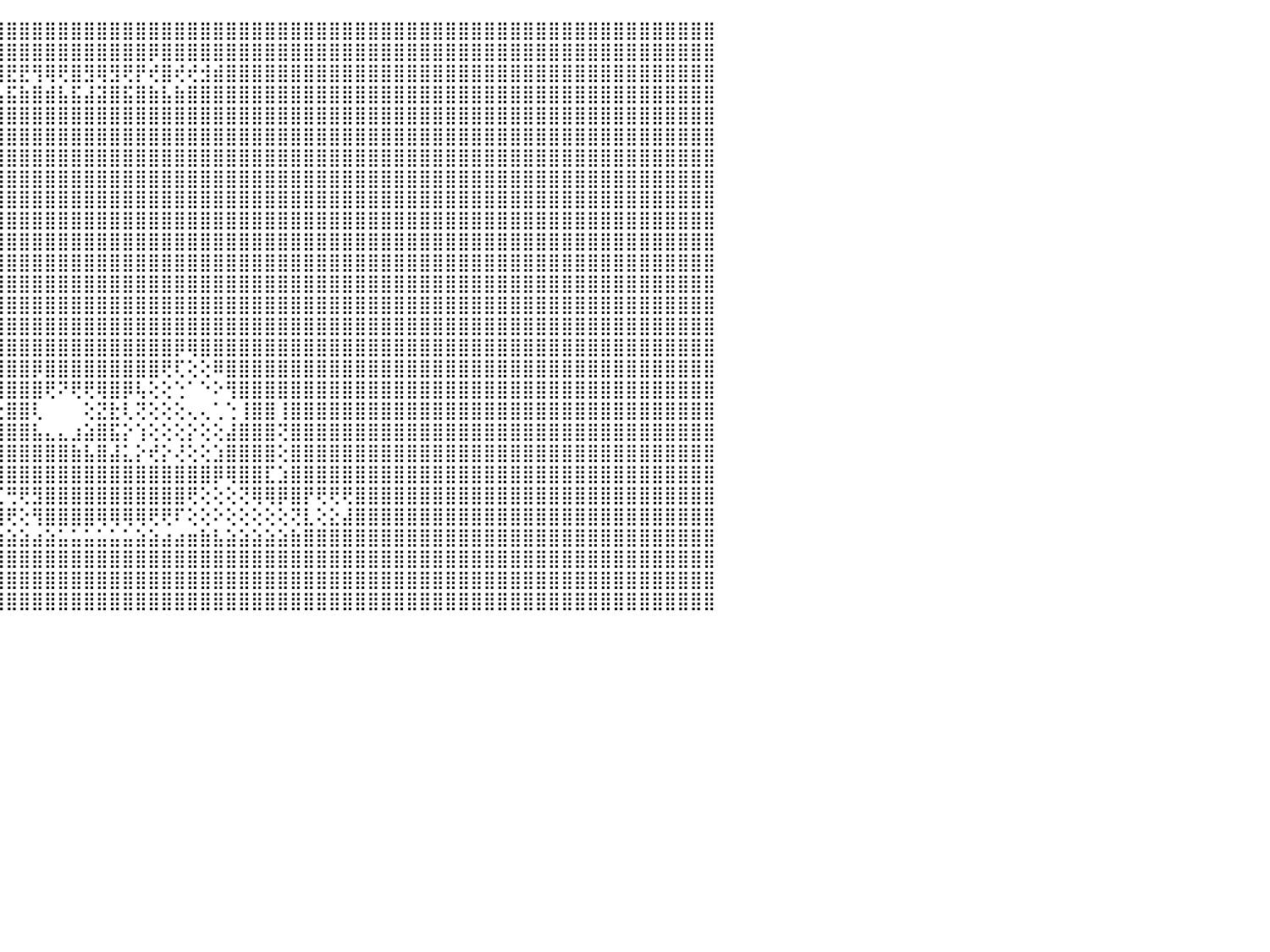

⣿⣿⣿⣿⣿⣿⣿⣿⣿⣿⣿⣿⣿⣿⣿⣿⣿⣿⣿⣿⣿⣿⣿⣿⣿⣿⣿⣿⣿⣿⣿⣿⣿⣿⣿⣿⣿⣿⣿⣿⣿⣿⣿⣿⣿⣿⣿⣿⣿⣿⣿⣿⣿⣿⣿⣿⣿⣿⣿⣿⣿⣿⣿⣿⣿⣿⣿⣿⣿⣿⣿⣿⣿⣿⣿⣿⣿⣿⣿⣿⣿⣿⣿⣿⣿⣿⣿⣿⣿⣿⣿⣿⣿⣿⣿⣿⣿⣿⣿⣿⠀
⣿⣿⣿⣿⣿⣿⣿⣿⣿⣿⣿⣿⣿⣿⣿⣿⣿⣿⣿⣿⣿⣿⣿⣿⣿⣿⣿⣿⣿⣿⣿⣿⣿⣿⣿⣿⣿⣿⣿⢿⣿⣿⣿⣿⣿⣿⣿⣿⣿⣿⣿⣿⣿⣿⣿⣿⡿⣿⣿⣿⣿⣿⣿⣿⣿⣿⣿⣿⣿⣿⣿⣿⣿⣿⣿⣿⣿⣿⣿⣿⣿⣿⣿⣿⣿⣿⣿⣿⣿⣿⣿⣿⣿⣿⣿⣿⣿⣿⣿⣿⠀
⣿⣿⣿⣿⣿⣿⣟⣿⡿⢻⣿⢿⢿⣿⣟⡿⣿⢿⢟⡿⢿⣟⣟⢿⢿⢟⡻⡟⣟⡿⣿⣿⢿⡿⣿⡿⢞⣿⣾⢻⢺⢟⡞⣟⣿⣟⣟⢻⢿⢟⣿⣻⢿⣻⢟⡟⢞⣿⢞⢞⣺⣾⣿⣿⣿⣿⣿⣿⣿⣿⣿⣿⣿⣿⣿⣿⣿⣿⣿⣿⣿⣿⣿⣿⣿⣿⣿⣿⣿⣿⣿⣿⣿⣿⣿⣿⣿⣿⣿⣿⠀
⣿⣿⣿⣿⣿⣿⣴⣿⣷⣾⣯⣮⣵⣷⣽⣵⣿⣼⣿⣯⣧⣿⣿⣿⣿⣾⣽⣷⣿⣵⣿⣽⣿⣯⣿⣷⣵⣿⣧⣿⣼⣾⣯⣾⣧⣯⣷⣿⣾⣧⣯⣼⣽⣿⣯⣿⣷⣧⣷⣿⣿⣿⣿⣿⣿⣿⣿⣿⣿⣿⣿⣿⣿⣿⣿⣿⣿⣿⣿⣿⣿⣿⣿⣿⣿⣿⣿⣿⣿⣿⣿⣿⣿⣿⣿⣿⣿⣿⣿⣿⠀
⣿⣿⣿⣿⣿⣿⣿⣿⣿⣿⣿⣿⣿⣿⣿⣿⣿⣿⣿⣿⣿⣿⣿⣿⣿⣿⣿⣿⣿⣿⣿⣿⣿⣿⣿⣿⣿⣿⣿⣿⣿⣿⣿⣿⣿⣿⣿⣿⣿⣿⣿⣿⣿⣿⣿⣿⣿⣿⣿⣿⣿⣿⣿⣿⣿⣿⣿⣿⣿⣿⣿⣿⣿⣿⣿⣿⣿⣿⣿⣿⣿⣿⣿⣿⣿⣿⣿⣿⣿⣿⣿⣿⣿⣿⣿⣿⣿⣿⣿⣿⠀
⣿⣿⣿⣿⣿⣿⣿⣿⣿⣿⣿⣿⣿⣿⣿⣿⣿⣿⣿⣿⣿⣿⣿⣿⣿⣿⣿⣿⣿⣿⣿⣿⣿⣿⣿⣿⣿⣿⣿⣿⣿⣿⣿⣿⣿⣿⣿⣿⣿⣿⣿⣿⣿⣿⣿⣿⣿⣿⣿⣿⣿⣿⣿⣿⣿⣿⣿⣿⣿⣿⣿⣿⣿⣿⣿⣿⣿⣿⣿⣿⣿⣿⣿⣿⣿⣿⣿⣿⣿⣿⣿⣿⣿⣿⣿⣿⣿⣿⣿⣿⠀
⣿⣿⣿⣿⣿⣿⣿⣿⣿⣿⣿⣿⣿⣿⣿⣿⣿⣿⣿⣿⣿⣿⣿⣿⣿⣿⣿⣿⣿⣿⣿⣿⣿⣿⣿⣿⣿⣿⣿⣿⣿⣿⣿⣿⣿⣿⣿⣿⣿⣿⣿⣿⣿⣿⣿⣿⣿⣿⣿⣿⣿⣿⣿⣿⣿⣿⣿⣿⣿⣿⣿⣿⣿⣿⣿⣿⣿⣿⣿⣿⣿⣿⣿⣿⣿⣿⣿⣿⣿⣿⣿⣿⣿⣿⣿⣿⣿⣿⣿⣿⠀
⣿⣿⣿⣿⣿⣿⣿⣿⣿⣿⣿⣿⣿⣿⣿⣿⣿⣿⣿⣿⣿⣿⣿⣿⣿⣿⣿⣿⣿⣿⣿⣿⣿⣿⣿⣿⣿⣿⣿⣿⣿⣿⣿⣿⣿⣿⣿⣿⣿⣿⣿⣿⣿⣿⣿⣿⣿⣿⣿⣿⣿⣿⣿⣿⣿⣿⣿⣿⣿⣿⣿⣿⣿⣿⣿⣿⣿⣿⣿⣿⣿⣿⣿⣿⣿⣿⣿⣿⣿⣿⣿⣿⣿⣿⣿⣿⣿⣿⣿⣿⠀
⣿⣿⣿⣿⣿⣿⣿⣿⣿⣿⣿⣿⣿⣿⣿⣿⣿⣿⣿⣿⣿⣿⣿⣿⣿⣿⣿⣿⣿⣿⣿⣿⣿⣿⣿⣿⣿⣿⣿⣿⣿⣿⣿⣿⣿⣿⣿⣿⣿⣿⣿⣿⣿⣿⣿⣿⣿⣿⣿⣿⣿⣿⣿⣿⣿⣿⣿⣿⣿⣿⣿⣿⣿⣿⣿⣿⣿⣿⣿⣿⣿⣿⣿⣿⣿⣿⣿⣿⣿⣿⣿⣿⣿⣿⣿⣿⣿⣿⣿⣿⠀
⣿⣿⣿⣿⣿⣿⣿⣿⣿⣿⣿⣿⣿⣿⣿⣿⣿⣿⣿⣿⣿⣿⣿⣿⣿⣿⣿⣿⣿⣿⣿⣿⣿⣿⣿⣿⣿⣿⣿⣿⣿⣿⣿⣿⣿⣿⣿⣿⣿⣿⣿⣿⣿⣿⣿⣿⣿⣿⣿⣿⣿⣿⣿⣿⣿⣿⣿⣿⣿⣿⣿⣿⣿⣿⣿⣿⣿⣿⣿⣿⣿⣿⣿⣿⣿⣿⣿⣿⣿⣿⣿⣿⣿⣿⣿⣿⣿⣿⣿⣿⠀
⣿⣿⣿⣿⣿⣿⣿⣿⣿⣿⣿⣿⣿⣿⣿⣿⣿⣿⣿⣿⣿⣿⣿⣿⣿⣿⣿⣿⣿⣿⣿⣿⣿⣿⣿⣿⣿⣿⣿⣿⣿⣿⣿⣿⣿⣿⣿⣿⣿⣿⣿⣿⣿⣿⣿⣿⣿⣿⣿⣿⣿⣿⣿⣿⣿⣿⣿⣿⣿⣿⣿⣿⣿⣿⣿⣿⣿⣿⣿⣿⣿⣿⣿⣿⣿⣿⣿⣿⣿⣿⣿⣿⣿⣿⣿⣿⣿⣿⣿⣿⠀
⣿⣿⣿⣿⣿⣿⣿⣿⣿⣿⣿⣿⣿⣿⣿⣿⣿⣿⣿⣿⣿⣿⣿⣿⣿⣿⣿⣿⣿⣿⣿⣿⣿⣿⣿⣿⣿⣿⣿⣿⣿⣿⣿⣿⣿⣿⣿⣿⣿⣿⣿⣿⣿⣿⣿⣿⣿⣿⣿⣿⣿⣿⣿⣿⣿⣿⣿⣿⣿⣿⣿⣿⣿⣿⣿⣿⣿⣿⣿⣿⣿⣿⣿⣿⣿⣿⣿⣿⣿⣿⣿⣿⣿⣿⣿⣿⣿⣿⣿⣿⠀
⣿⣿⣿⣿⣿⣿⣿⣿⣿⣿⣿⣿⣿⣿⣿⣿⣿⣿⣿⣿⣿⣿⣿⣿⣿⣿⣿⣿⣿⣿⣿⣿⣿⣿⣿⣿⣿⣿⣿⣿⣿⣿⣿⣿⣿⣿⣿⣿⣿⣿⣿⣿⣿⣿⣿⣿⣿⣿⣿⣿⣿⣿⣿⣿⣿⣿⣿⣿⣿⣿⣿⣿⣿⣿⣿⣿⣿⣿⣿⣿⣿⣿⣿⣿⣿⣿⣿⣿⣿⣿⣿⣿⣿⣿⣿⣿⣿⣿⣿⣿⠀
⣿⣿⣿⣿⣿⣿⣿⣿⣿⣿⣿⣿⣿⣿⣿⣿⣿⣿⣿⣿⣿⣿⣿⣿⣿⣿⣿⣿⣿⣿⢟⢝⣽⣿⣿⣿⣿⣿⣿⣿⣿⣿⣿⣿⣿⣿⣿⣿⣿⣿⣿⣿⣿⣿⣿⣿⣿⣿⣿⣿⣿⣿⣿⣿⣿⣿⣿⣿⣿⣿⣿⣿⣿⣿⣿⣿⣿⣿⣿⣿⣿⣿⣿⣿⣿⣿⣿⣿⣿⣿⣿⣿⣿⣿⣿⣿⣿⣿⣿⣿⠀
⣿⣿⣿⣿⣿⣿⣿⣿⣿⣿⣿⣿⣿⣿⣿⣿⣿⣿⣿⣿⣿⣿⣿⣿⣿⣿⣿⣿⣿⣿⠑⡰⢹⣿⣿⣿⣿⣿⣿⣿⣿⣿⣿⣿⣿⣿⣿⣿⣿⣿⣿⣿⣿⣿⣿⣿⣿⣿⣿⣿⣿⣿⣿⣿⣿⣿⣿⣿⣿⣿⣿⣿⣿⣿⣿⣿⣿⣿⣿⣿⣿⣿⣿⣿⣿⣿⣿⣿⣿⣿⣿⣿⣿⣿⣿⣿⣿⣿⣿⣿⠀
⣿⣿⣿⣿⣿⣿⣿⣿⣿⣿⣿⣿⣿⣿⣿⣿⣿⣿⣿⣿⣿⣿⣿⣿⣿⣿⣿⣿⣿⠟⠁⠘⢿⢈⢻⣿⣿⣿⣿⣿⣿⣿⣿⣿⣿⣿⣿⣿⣿⣿⣿⣿⣿⣿⣿⣿⣿⣿⡿⢿⣿⣿⣿⣿⣿⣿⣿⣿⣿⣿⣿⣿⣿⣿⣿⣿⣿⣿⣿⣿⣿⣿⣿⣿⣿⣿⣿⣿⣿⣿⣿⣿⣿⣿⣿⣿⣿⣿⣿⣿⠀
⣿⣿⣿⣿⣿⣿⣿⣿⣿⣿⣿⣿⣿⣿⣿⣿⣿⣿⣿⣿⣿⣿⣿⣿⣿⣿⣿⣿⡟⠀⠀⠀⠈⢁⠀⢻⣿⣿⡿⢿⢿⣿⣿⣿⣿⣿⣿⡿⣿⣿⣿⣿⣿⣿⣿⣿⣿⢟⢏⢕⢕⠿⣿⣿⣿⣿⣿⣿⣿⣿⣿⣿⣿⣿⣿⣿⣿⣿⣿⣿⣿⣿⣿⣿⣿⣿⣿⣿⣿⣿⣿⣿⣿⣿⣿⣿⣿⣿⣿⣿⠀
⣿⣿⣿⣿⣿⣿⣿⣿⣿⣿⣿⣿⣿⣿⣿⣿⣿⣿⣿⣿⣿⣿⣿⣿⣿⣿⣿⣿⢅⢀⡄⠀⠀⢸⣇⠀⢟⢕⢕⠕⢱⣿⡿⢟⢿⣿⣿⣿⢟⠝⢟⢟⢿⣿⡿⢧⢕⢕⢑⠁⠑⠕⢻⣿⣿⣿⣿⣿⣿⣿⣿⣿⣿⣿⣿⣿⣿⣿⣿⣿⣿⣿⣿⣿⣿⣿⣿⣿⣿⣿⣿⣿⣿⣿⣿⣿⣿⣿⣿⣿⠀
⣿⣿⣿⣿⣿⣿⣿⣿⣿⣿⣿⣿⣿⣿⣿⣿⣿⣿⣿⣿⣿⣿⣿⣿⣿⣿⣿⡏⠀⣸⠁⠀⠀⠘⣿⣦⣴⣕⡕⣱⣿⡿⠱⠀⢑⣿⣿⢇⠀⠀⠀⢕⣝⣗⢇⢝⢕⢕⢕⢄⢄⢁⢑⢸⣿⣿⢸⣿⣿⣿⣿⣿⣿⣿⣿⣿⣿⣿⣿⣿⣿⣿⣿⣿⣿⣿⣿⣿⣿⣿⣿⣿⣿⣿⣿⣿⣿⣿⣿⣿⠀
⣿⣿⣿⣿⣿⣿⣿⣿⣿⣿⣿⣿⣿⣿⣿⣿⣿⣿⣿⣿⣿⣿⣿⣿⣿⣿⣿⣿⣷⣿⠀⠀⠀⠀⣿⣿⣿⣿⣿⣿⣿⣵⣄⣠⣼⣿⣿⣧⣄⣄⣰⣵⣿⣯⡕⢱⢕⢕⢕⡕⢕⢕⣼⣿⣿⣿⢝⣿⣿⣿⣿⣿⣿⣿⣿⣿⣿⣿⣿⣿⣿⣿⣿⣿⣿⣿⣿⣿⣿⣿⣿⣿⣿⣿⣿⣿⣿⣿⣿⣿⠀
⣿⣿⣿⣿⣿⣿⣿⣿⣿⣿⣿⣿⣿⣿⣿⣿⣿⣿⣿⣿⣿⣿⣿⣿⣿⣿⣿⣿⣿⣿⠔⠀⠀⠀⣿⣿⣿⣿⣿⣿⣿⣿⣿⣿⣿⣿⣿⣿⣿⣿⣷⣧⣿⣼⣅⡕⢞⡕⢜⢕⢕⣱⣿⣿⣿⣿⢕⣿⣿⣿⣿⣿⣿⣿⣿⣿⣿⣿⣿⣿⣿⣿⣿⣿⣿⣿⣿⣿⣿⣿⣿⣿⣿⣿⣿⣿⣿⣿⣿⣿⠀
⣿⣿⣿⣿⣿⣿⣿⣿⣿⣿⣿⣿⣿⣿⣿⣿⣿⣿⣿⣿⣿⣿⣿⣿⣿⣿⣿⣿⣿⣿⣷⣆⢔⢰⣿⣿⣿⡿⣿⣿⣿⣿⣿⣿⣿⣿⣿⣿⣿⣿⣿⣿⣿⣿⣿⣿⣿⣿⣿⣿⣿⡿⢿⣿⣿⣏⣱⣿⣿⣿⣿⣿⣿⣿⣿⣿⣿⣿⣿⣿⣿⣿⣿⣿⣿⣿⣿⣿⣿⣿⣿⣿⣿⣿⣿⣿⣿⣿⣿⣿⠀
⣿⣿⣿⣿⣿⣿⣿⣿⣿⣿⣿⣿⣿⣿⣿⣿⣿⣿⣿⣿⣿⣿⣿⣿⣿⣿⣿⣿⣿⣿⣿⣿⡕⣼⣿⣿⣿⣹⢿⣿⣿⣿⣿⣿⣏⢛⢟⣻⣿⣿⣿⣿⣿⣿⣿⣿⣿⣿⣿⢟⢕⢕⢕⢝⢿⢿⡿⣿⡟⢟⢟⢟⣿⣿⣿⣿⣿⣿⣿⣿⣿⣿⣿⣿⣿⣿⣿⣿⣿⣿⣿⣿⣿⣿⣿⣿⣿⣿⣿⣿⠀
⣿⣿⣿⣿⣿⣿⣿⣿⣿⣿⣿⣿⣿⣿⣿⣿⣿⣿⣿⣿⣿⣿⣿⣿⣿⣿⣿⣿⣿⣿⡿⢿⢇⢿⢿⣿⣿⣝⣜⣟⣿⣿⣿⣿⢿⢟⢕⢻⣿⣿⣿⣿⢿⢿⢿⢿⢟⢟⠏⢕⢕⠕⢕⢕⢕⢕⢕⢝⣇⢕⣕⣼⣿⣿⣿⣿⣿⣿⣿⣿⣿⣿⣿⣿⣿⣿⣿⣿⣿⣿⣿⣿⣿⣿⣿⣿⣿⣿⣿⣿⠀
⣿⣿⣿⣿⣿⣿⣿⣿⣿⣿⣿⣿⣿⣿⣿⣿⣿⣿⣿⣿⣿⣿⣿⣿⣿⣿⣿⣿⣿⣿⣿⣿⣿⣿⣿⣿⣿⣿⣿⣿⣿⣿⣧⣵⣵⣵⣵⣴⣵⣥⣥⣥⣥⣥⣥⣵⣵⣴⣴⣶⣷⣧⣵⣵⣵⣵⣵⣷⣿⣿⣿⣿⣿⣿⣿⣿⣿⣿⣿⣿⣿⣿⣿⣿⣿⣿⣿⣿⣿⣿⣿⣿⣿⣿⣿⣿⣿⣿⣿⣿⠀
⣿⣿⣿⣿⣿⣿⣿⣿⣿⣿⣿⣿⣿⣿⣿⣿⣿⣿⣿⣿⣿⣿⣿⣿⣿⣿⣿⣿⣿⣿⣿⣿⣿⣿⣿⣿⣿⣿⣿⣿⣿⣿⣿⣿⣿⣿⣿⣿⣿⣿⣿⣿⣿⣿⣿⣿⣿⣿⣿⣿⣿⣿⣿⣿⣿⣿⣿⣿⣿⣿⣿⣿⣿⣿⣿⣿⣿⣿⣿⣿⣿⣿⣿⣿⣿⣿⣿⣿⣿⣿⣿⣿⣿⣿⣿⣿⣿⣿⣿⣿⠀
⣿⣿⣿⣿⣿⣿⣿⣿⣿⣿⣿⣿⣿⣿⣿⣿⣿⣿⣿⣿⣿⣿⣿⣿⣿⣿⣿⣿⣿⣿⣿⣿⣿⣿⣿⣿⣿⣿⣿⣿⣿⣿⣿⣿⣿⣿⣿⣿⣿⣿⣿⣿⣿⣿⣿⣿⣿⣿⣿⣿⣿⣿⣿⣿⣿⣿⣿⣿⣿⣿⣿⣿⣿⣿⣿⣿⣿⣿⣿⣿⣿⣿⣿⣿⣿⣿⣿⣿⣿⣿⣿⣿⣿⣿⣿⣿⣿⣿⣿⣿⠀
⣿⣿⣿⣿⣿⣿⣿⣿⣿⣿⣿⣿⣿⣿⣿⣿⣿⣿⣿⣿⣿⣿⣿⣿⣿⣿⣿⣿⣿⣿⣿⣿⣿⣿⣿⣿⣿⣿⣿⣿⣿⣿⣿⣿⣿⣿⣿⣿⣿⣿⣿⣿⣿⣿⣿⣿⣿⣿⣿⣿⣿⣿⣿⣿⣿⣿⣿⣿⣿⣿⣿⣿⣿⣿⣿⣿⣿⣿⣿⣿⣿⣿⣿⣿⣿⣿⣿⣿⣿⣿⣿⣿⣿⣿⣿⣿⣿⣿⣿⣿⠀
⠀⠀⠀⠀⠀⠀⠀⠀⠀⠀⠀⠀⠀⠀⠀⠀⠀⠀⠀⠀⠀⠀⠀⠀⠀⠀⠀⠀⠀⠀⠀⠀⠀⠀⠀⠀⠀⠀⠀⠀⠀⠀⠀⠀⠀⠀⠀⠀⠀⠀⠀⠀⠀⠀⠀⠀⠀⠀⠀⠀⠀⠀⠀⠀⠀⠀⠀⠀⠀⠀⠀⠀⠀⠀⠀⠀⠀⠀⠀⠀⠀⠀⠀⠀⠀⠀⠀⠀⠀⠀⠀⠀⠀⠀⠀⠀⠀⠀⠀⠀⠀